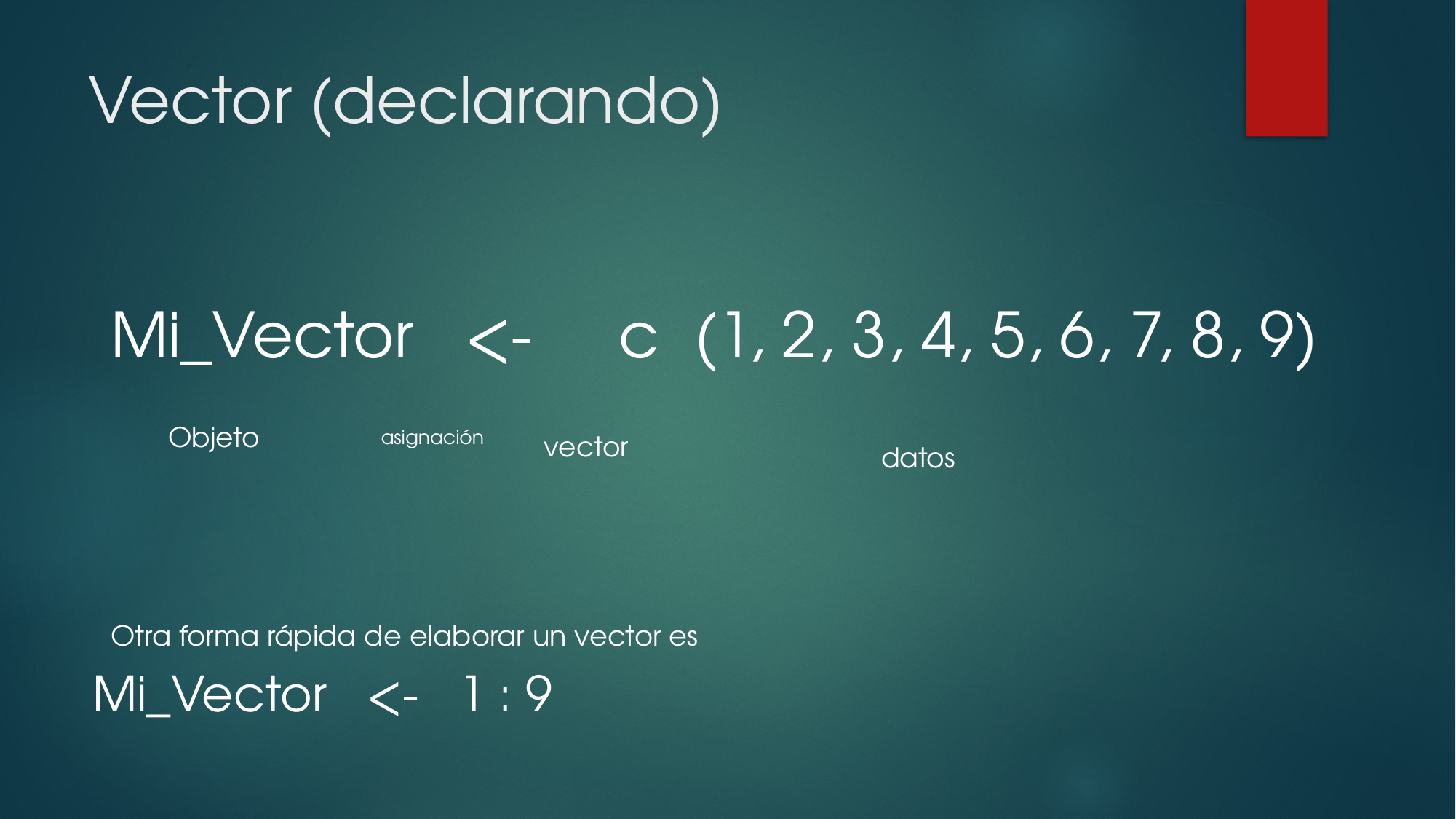

# Vector (declarando)
Mi_Vector   <-     c  (1, 2, 3, 4, 5, 6, 7, 8, 9)

Objeto

asignación

vector

datos

Otra forma rápida de elaborar un vector es
Mi_Vector   <-   1 : 9